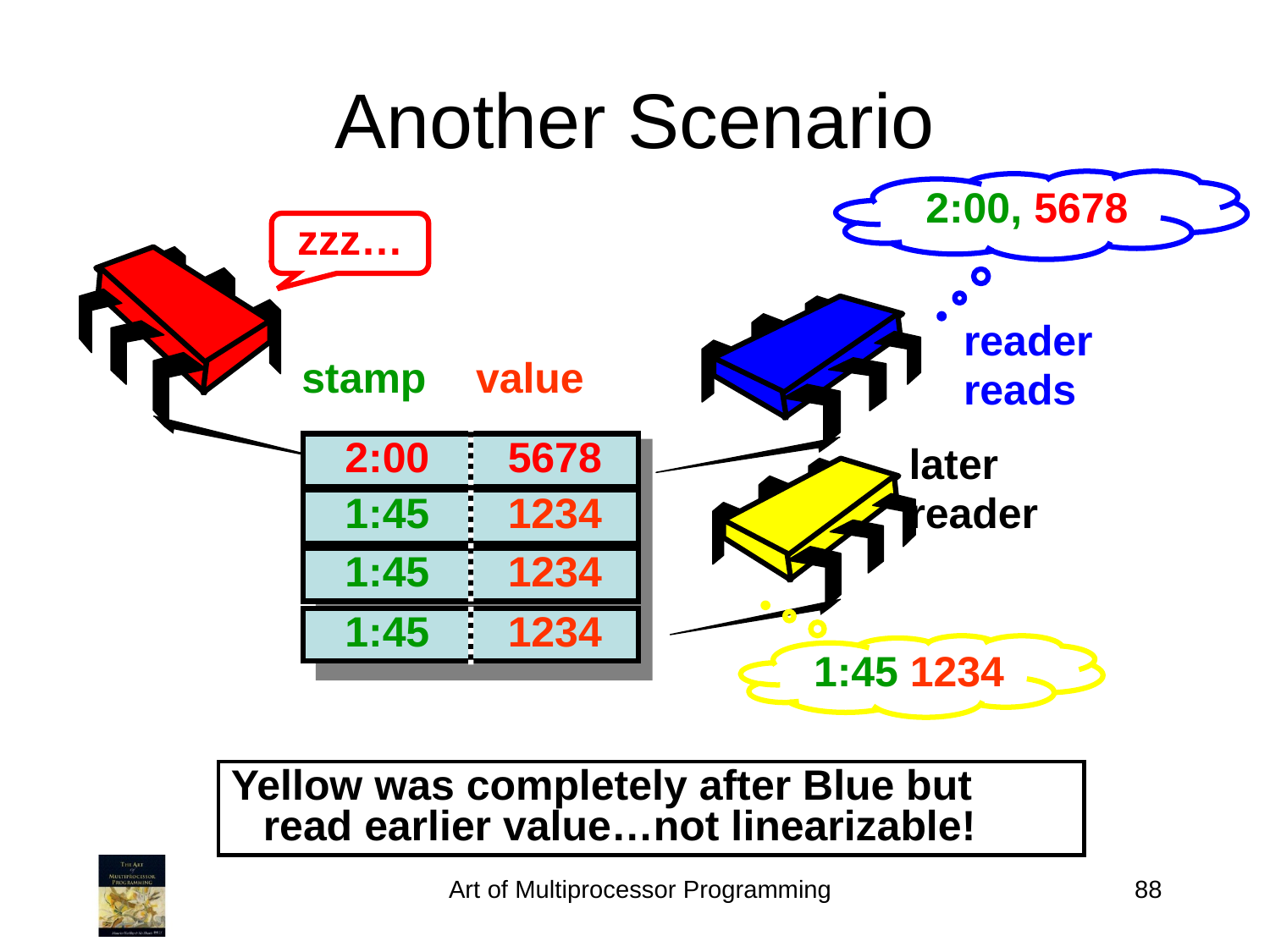

Another Scenario
2:00, 5678
zzz…

reader
reads
stamp
value

2:00
5678

later
reader

1:45
1234
1:45
1234
1:45
1234
1:45 1234
Yellow was completely after Blue but read earlier value…not linearizable!
Art of Multiprocessor Programming
88